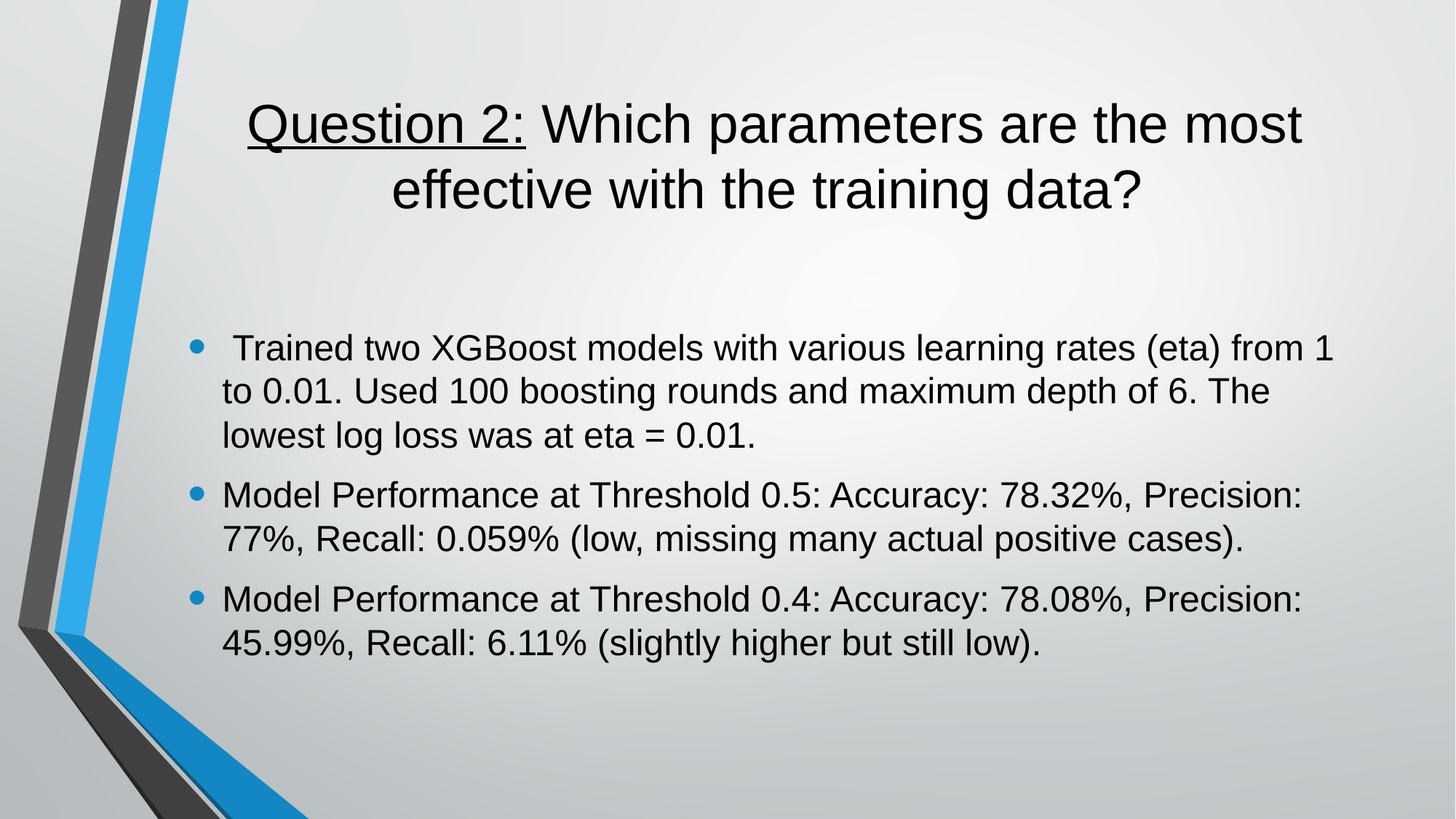

# Question 2: Which parameters are the most effective with the training data?
 Trained two XGBoost models with various learning rates (eta) from 1 to 0.01. Used 100 boosting rounds and maximum depth of 6. The lowest log loss was at eta = 0.01.
Model Performance at Threshold 0.5: Accuracy: 78.32%, Precision: 77%, Recall: 0.059% (low, missing many actual positive cases).
Model Performance at Threshold 0.4: Accuracy: 78.08%, Precision: 45.99%, Recall: 6.11% (slightly higher but still low).